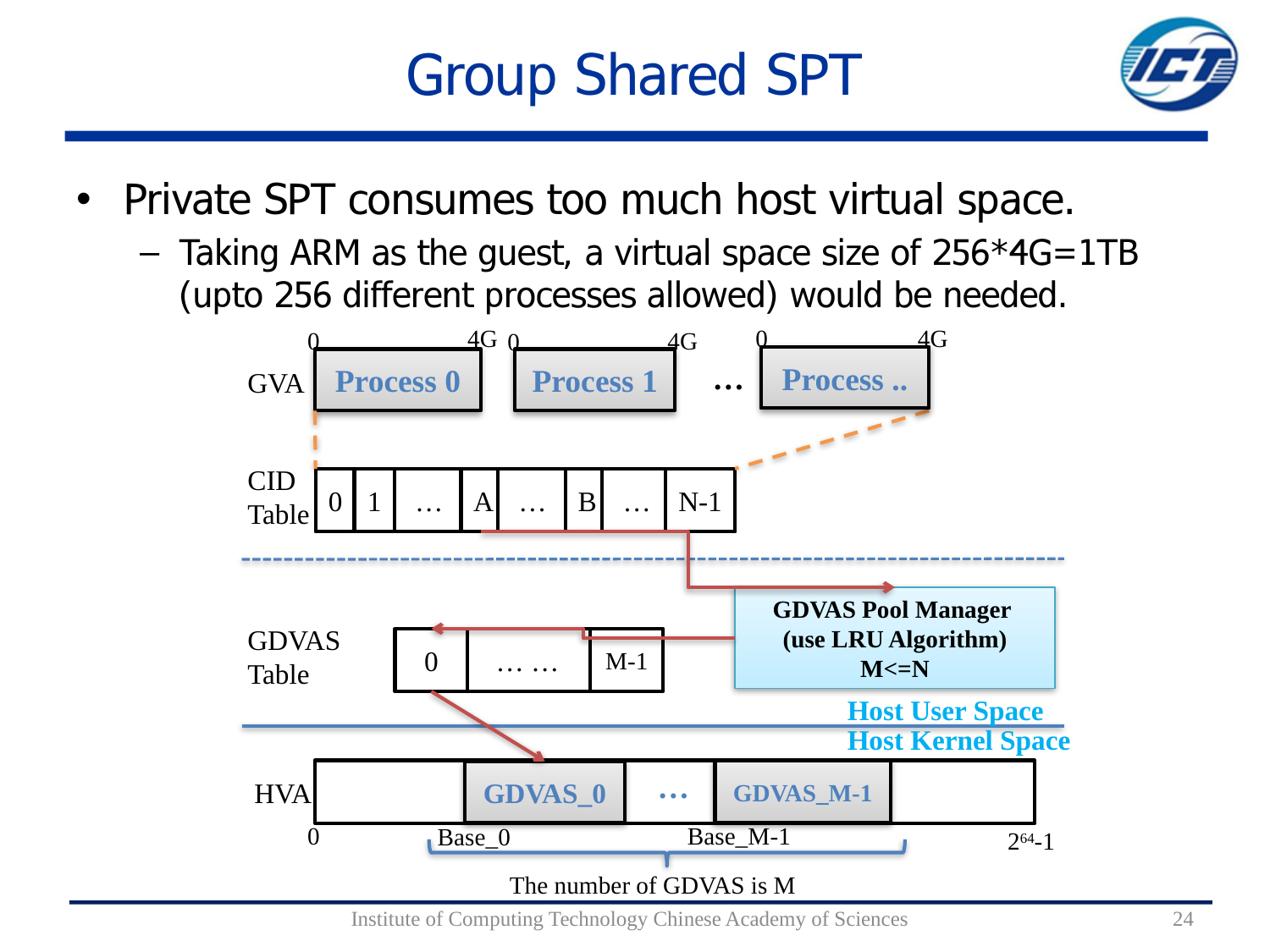

# Group Shared SPT
Private SPT consumes too much host virtual space.
Taking ARM as the guest, a virtual space size of 256*4G=1TB    (upto 256 different processes allowed) would be needed.
4G
0
The number of GDVAS is M
4G
4G
0
Process 1
0
Process 0
GVA
Process ..
…
CID
Table

0
1
…
A
…
B
…
N-1
GDVAS Pool Manager
(use LRU Algorithm)
M<=N

GDVAS
Table
0
… …
M-1
Host User Space
Host Kernel Space

Base_M-1
264-1
…
GDVAS_M-1
GDVAS_0
HVA
0
Base_0
Institute of Computing Technology Chinese Academy of Sciences
24